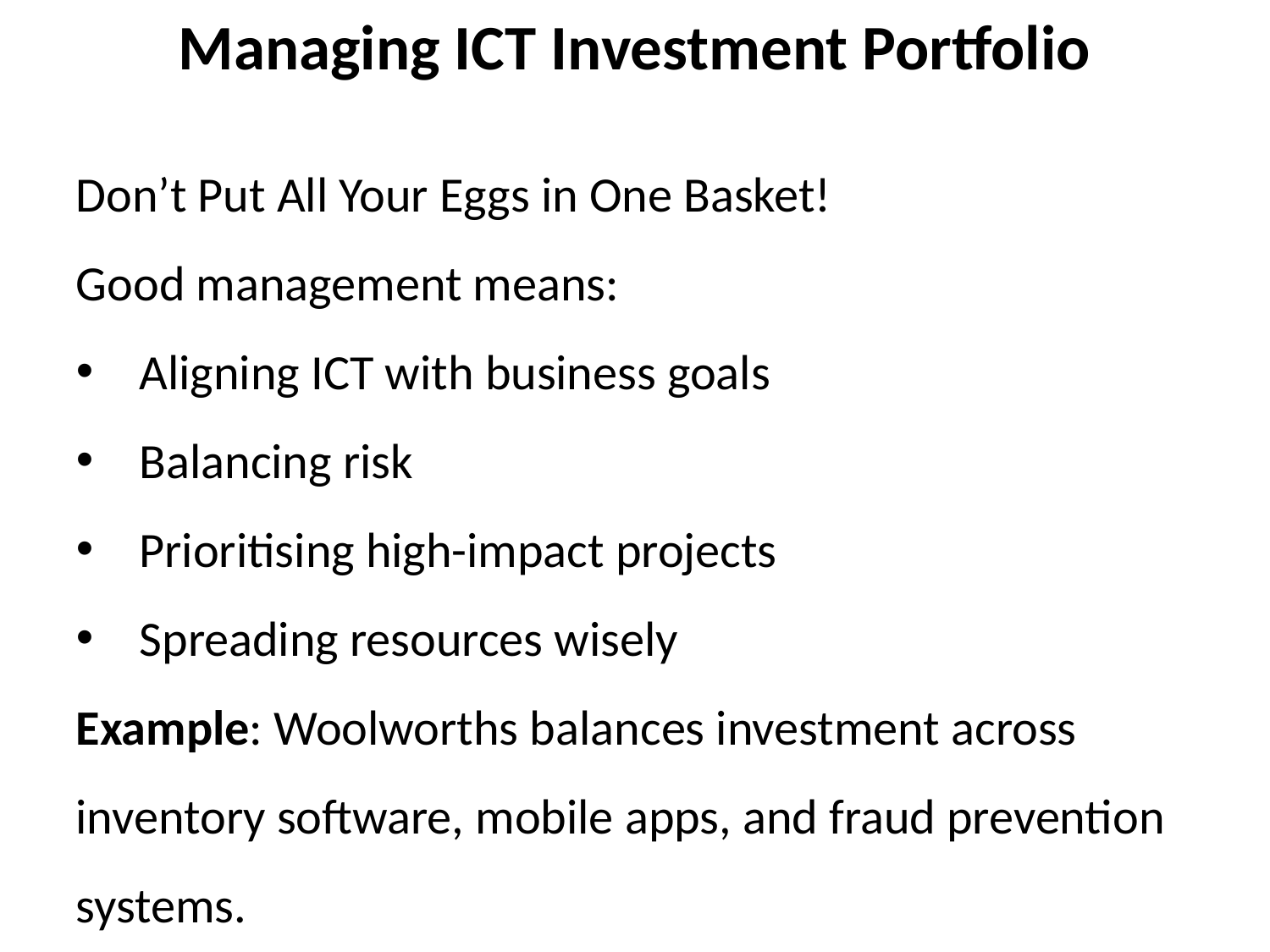

Managing ICT Investment Portfolio
Don’t Put All Your Eggs in One Basket!
Good management means:
Aligning ICT with business goals
Balancing risk
Prioritising high-impact projects
Spreading resources wisely
Example: Woolworths balances investment across inventory software, mobile apps, and fraud prevention systems.